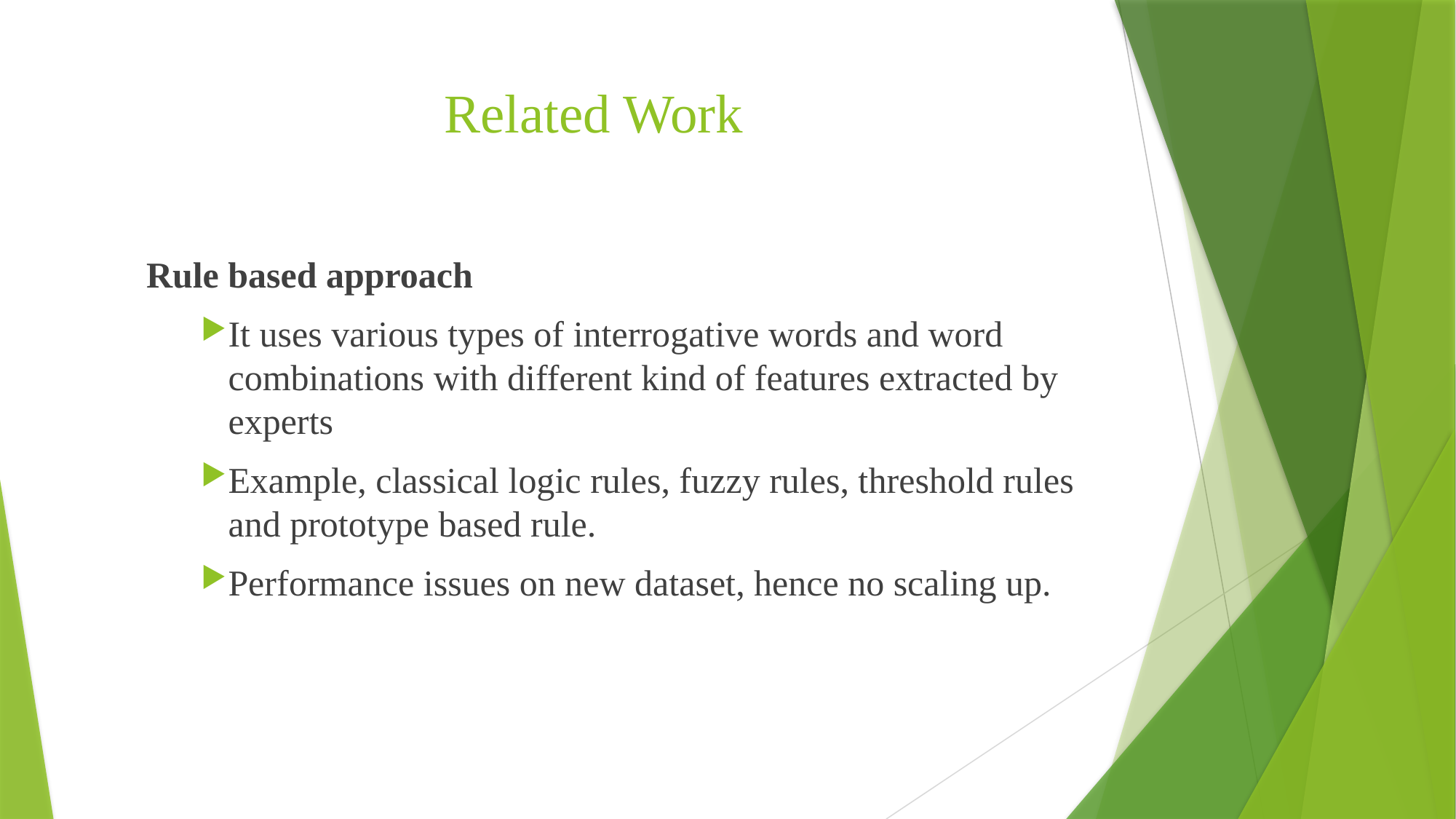

# Related Work
Rule based approach
It uses various types of interrogative words and word combinations with different kind of features extracted by experts
Example, classical logic rules, fuzzy rules, threshold rules and prototype based rule.
Performance issues on new dataset, hence no scaling up.